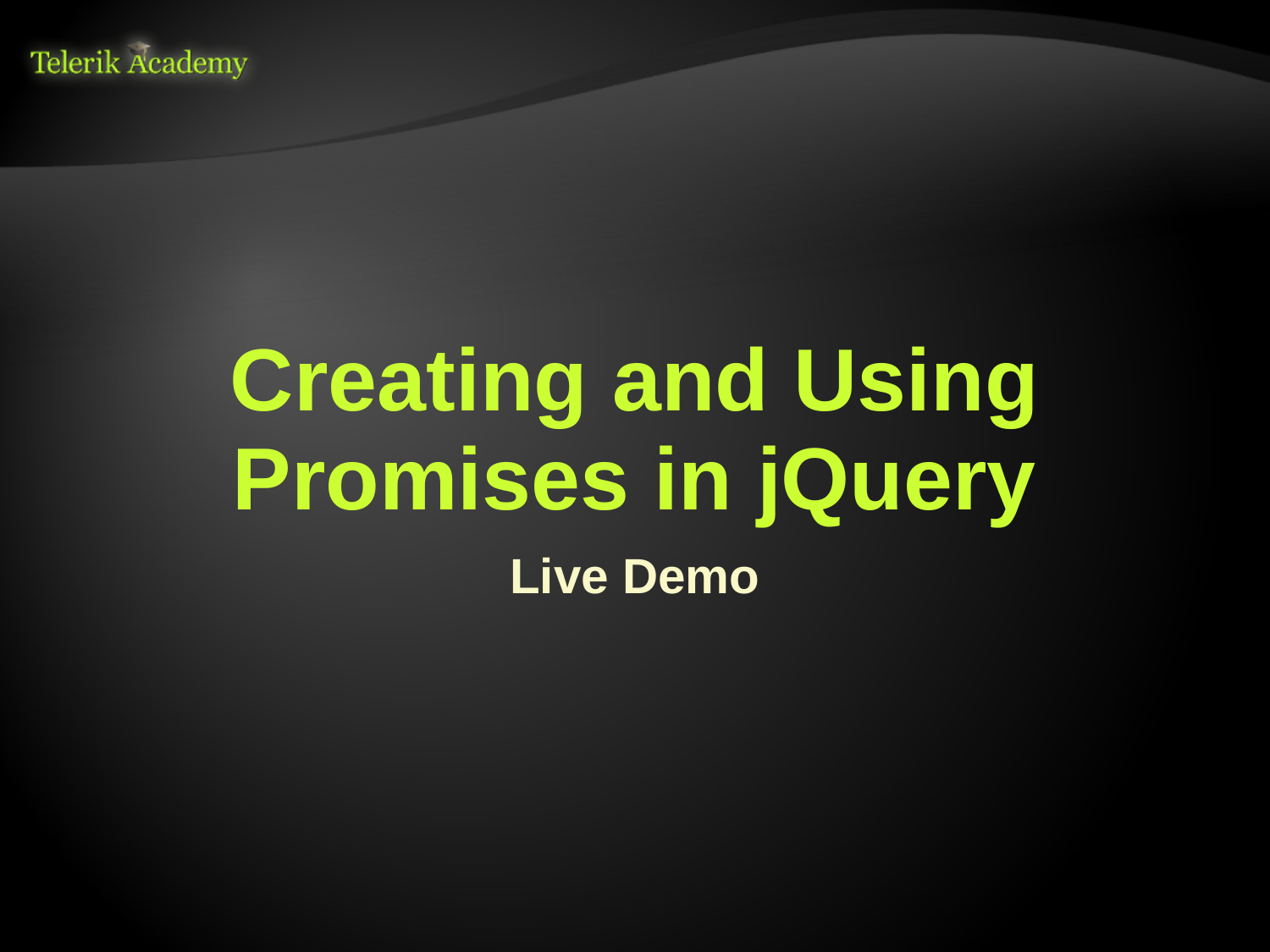

# Creating and Using Promises in jQuery
Live Demo